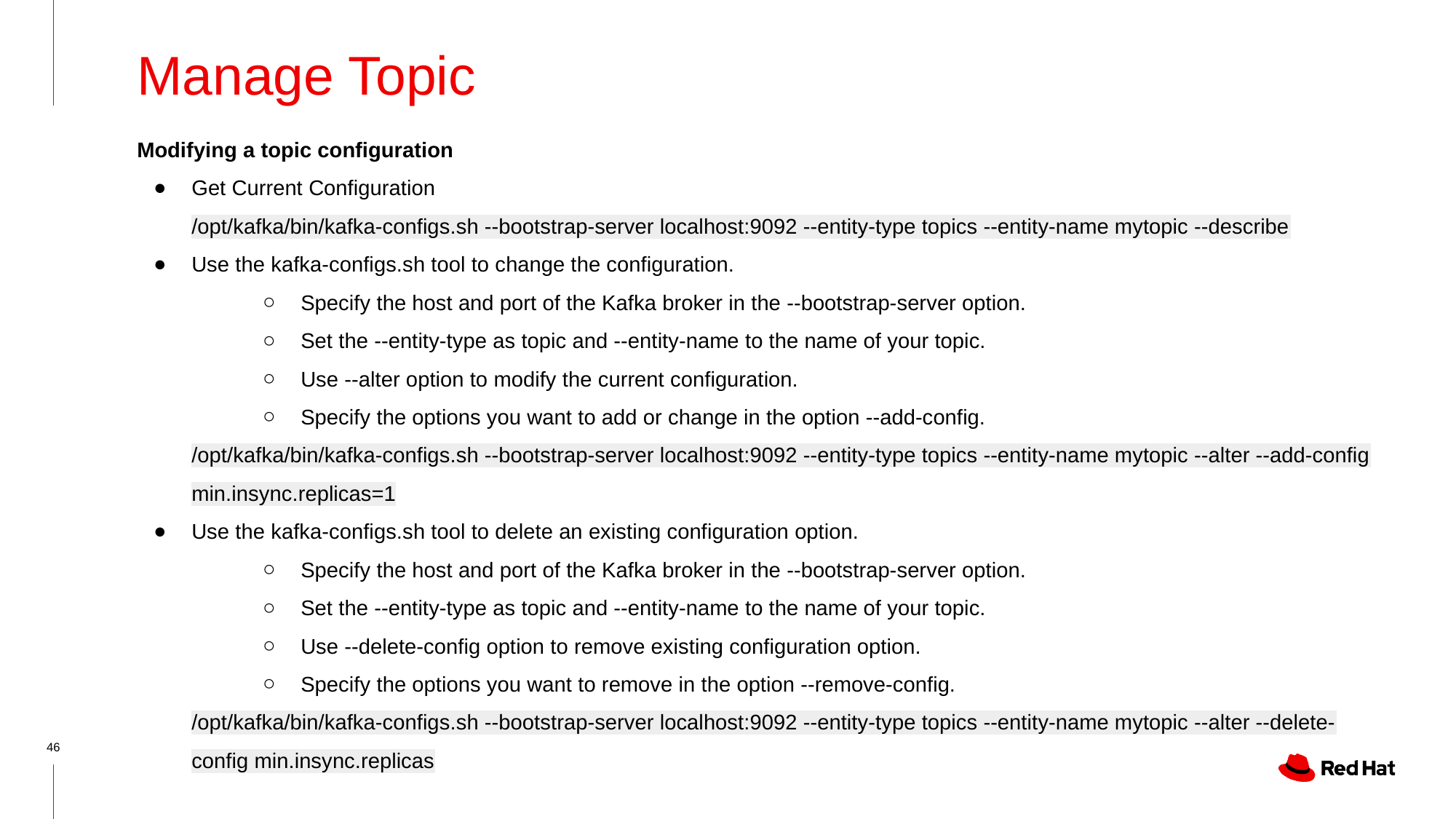

Manage Topic
Modifying a topic configuration
Get Current Configuration
/opt/kafka/bin/kafka-configs.sh --bootstrap-server localhost:9092 --entity-type topics --entity-name mytopic --describe
Use the kafka-configs.sh tool to change the configuration.
Specify the host and port of the Kafka broker in the --bootstrap-server option.
Set the --entity-type as topic and --entity-name to the name of your topic.
Use --alter option to modify the current configuration.
Specify the options you want to add or change in the option --add-config.
/opt/kafka/bin/kafka-configs.sh --bootstrap-server localhost:9092 --entity-type topics --entity-name mytopic --alter --add-config min.insync.replicas=1
Use the kafka-configs.sh tool to delete an existing configuration option.
Specify the host and port of the Kafka broker in the --bootstrap-server option.
Set the --entity-type as topic and --entity-name to the name of your topic.
Use --delete-config option to remove existing configuration option.
Specify the options you want to remove in the option --remove-config.
/opt/kafka/bin/kafka-configs.sh --bootstrap-server localhost:9092 --entity-type topics --entity-name mytopic --alter --delete-config min.insync.replicas
46